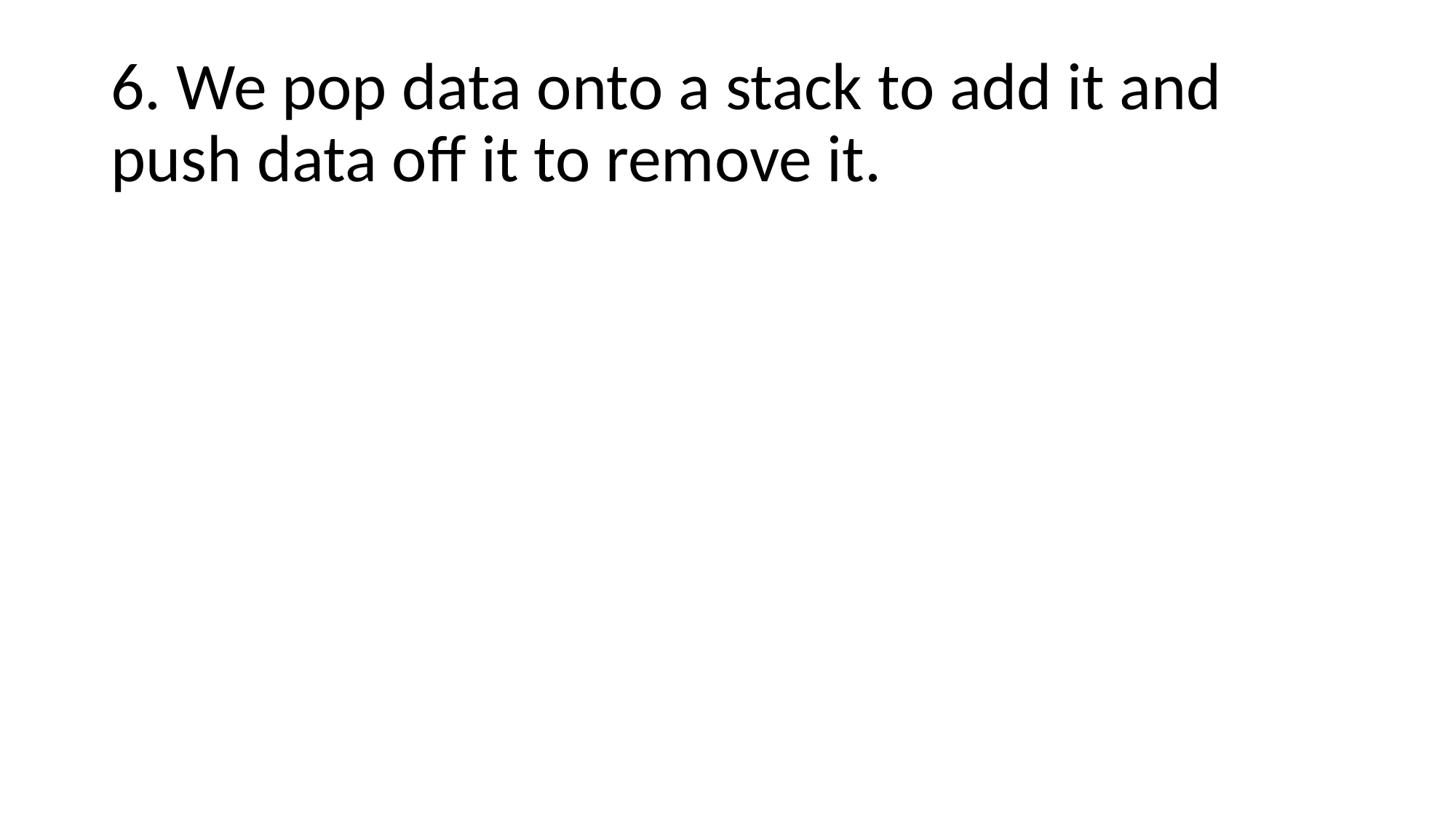

# 6. We pop data onto a stack to add it and push data off it to remove it.